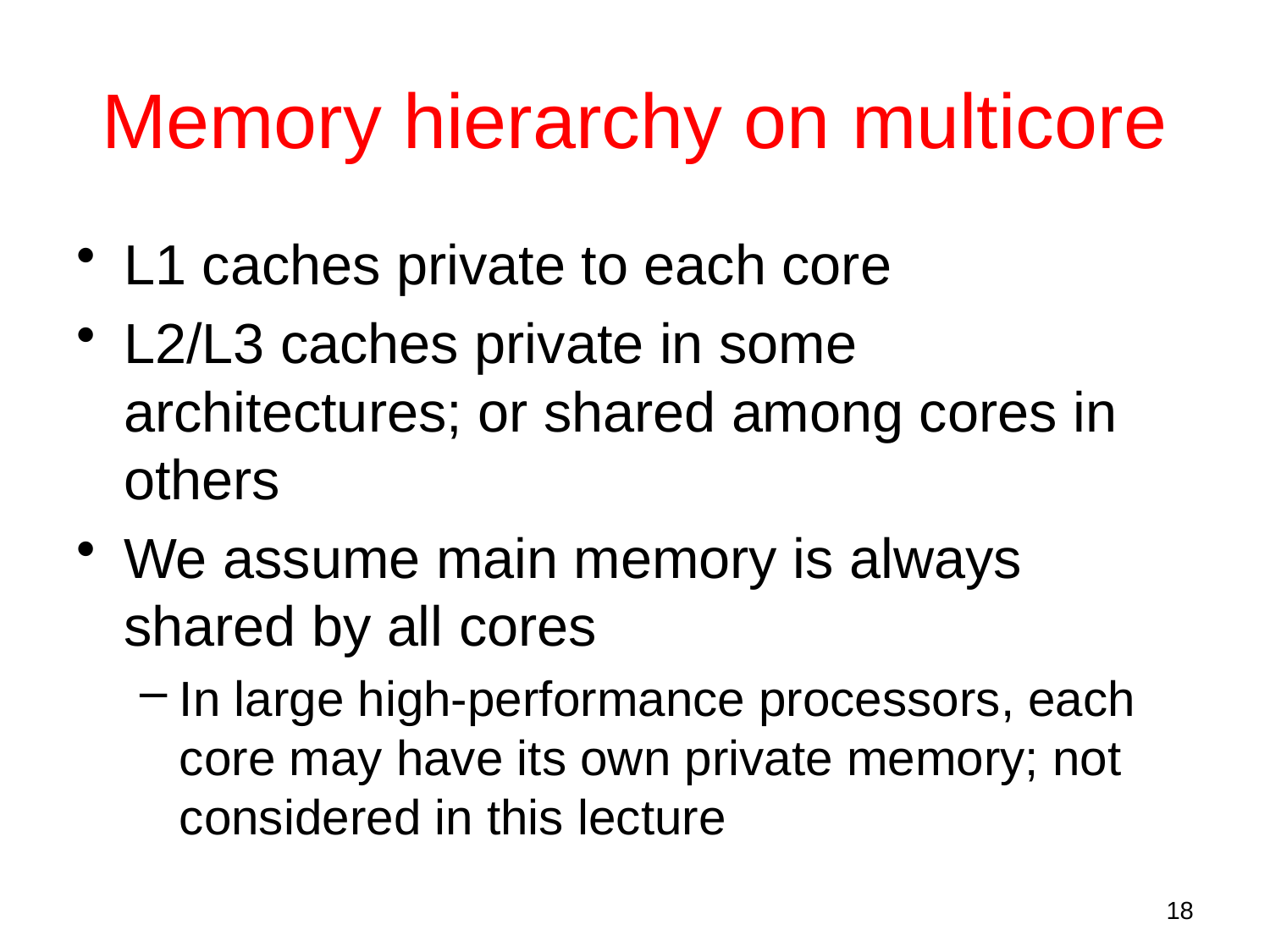

# Memory hierarchy on multicore
L1 caches private to each core
L2/L3 caches private in some architectures; or shared among cores in others
We assume main memory is always shared by all cores
In large high-performance processors, each core may have its own private memory; not considered in this lecture
18